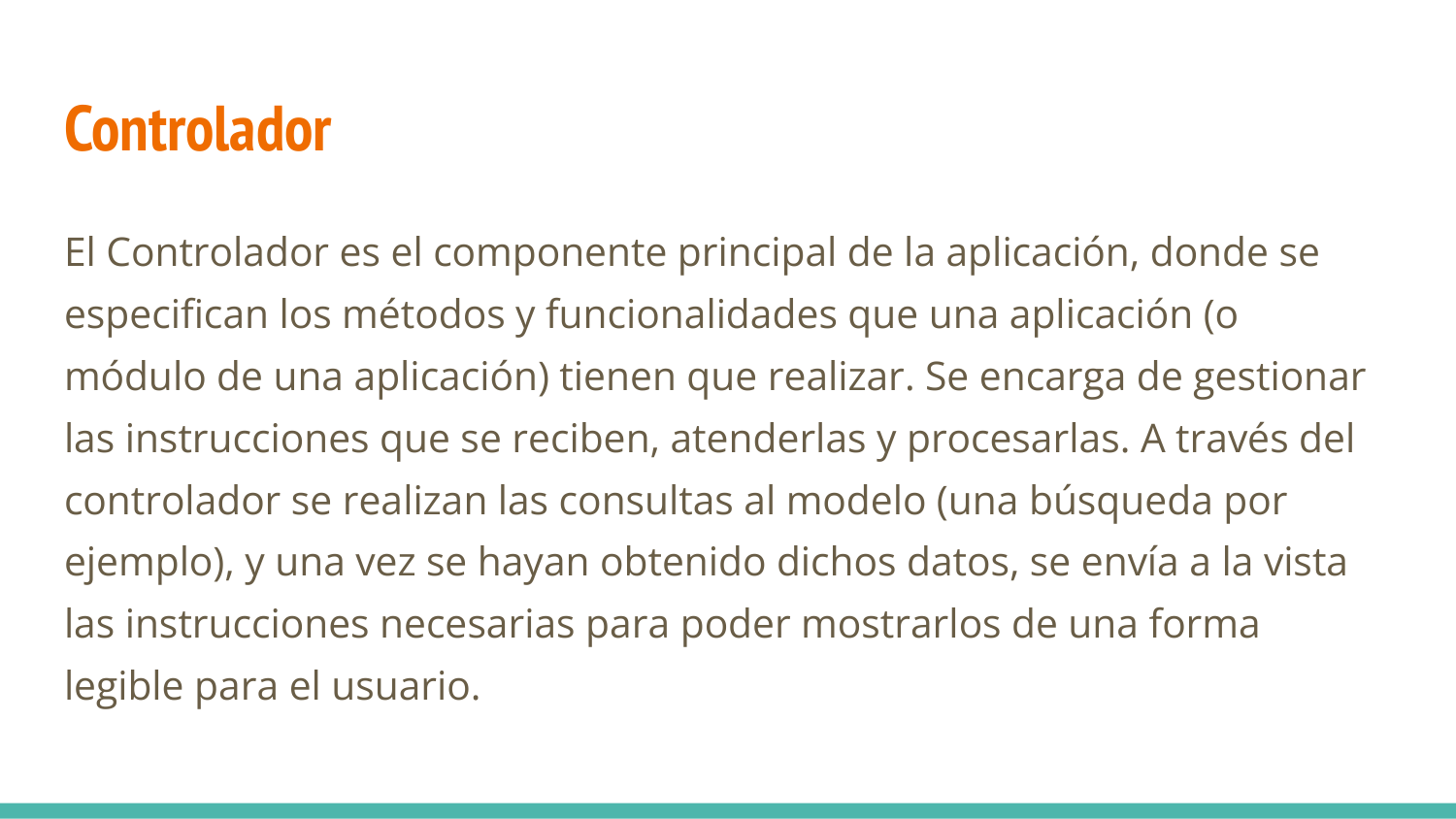

# Controlador
El Controlador es el componente principal de la aplicación, donde se especifican los métodos y funcionalidades que una aplicación (o módulo de una aplicación) tienen que realizar. Se encarga de gestionar las instrucciones que se reciben, atenderlas y procesarlas. A través del controlador se realizan las consultas al modelo (una búsqueda por ejemplo), y una vez se hayan obtenido dichos datos, se envía a la vista las instrucciones necesarias para poder mostrarlos de una forma legible para el usuario.